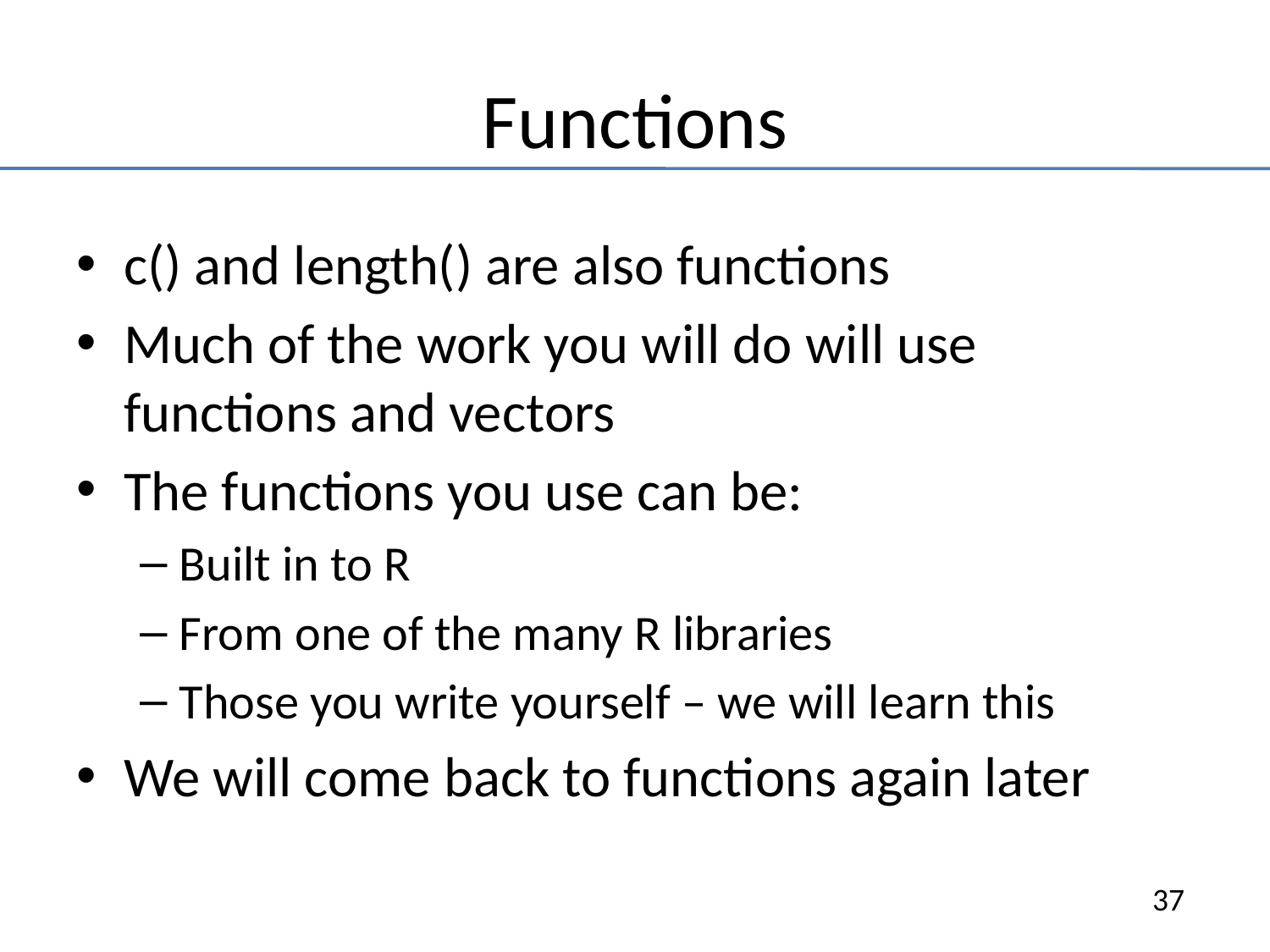

# Functions
c() and length() are also functions
Much of the work you will do will use functions and vectors
The functions you use can be:
Built in to R
From one of the many R libraries
Those you write yourself – we will learn this
We will come back to functions again later
37